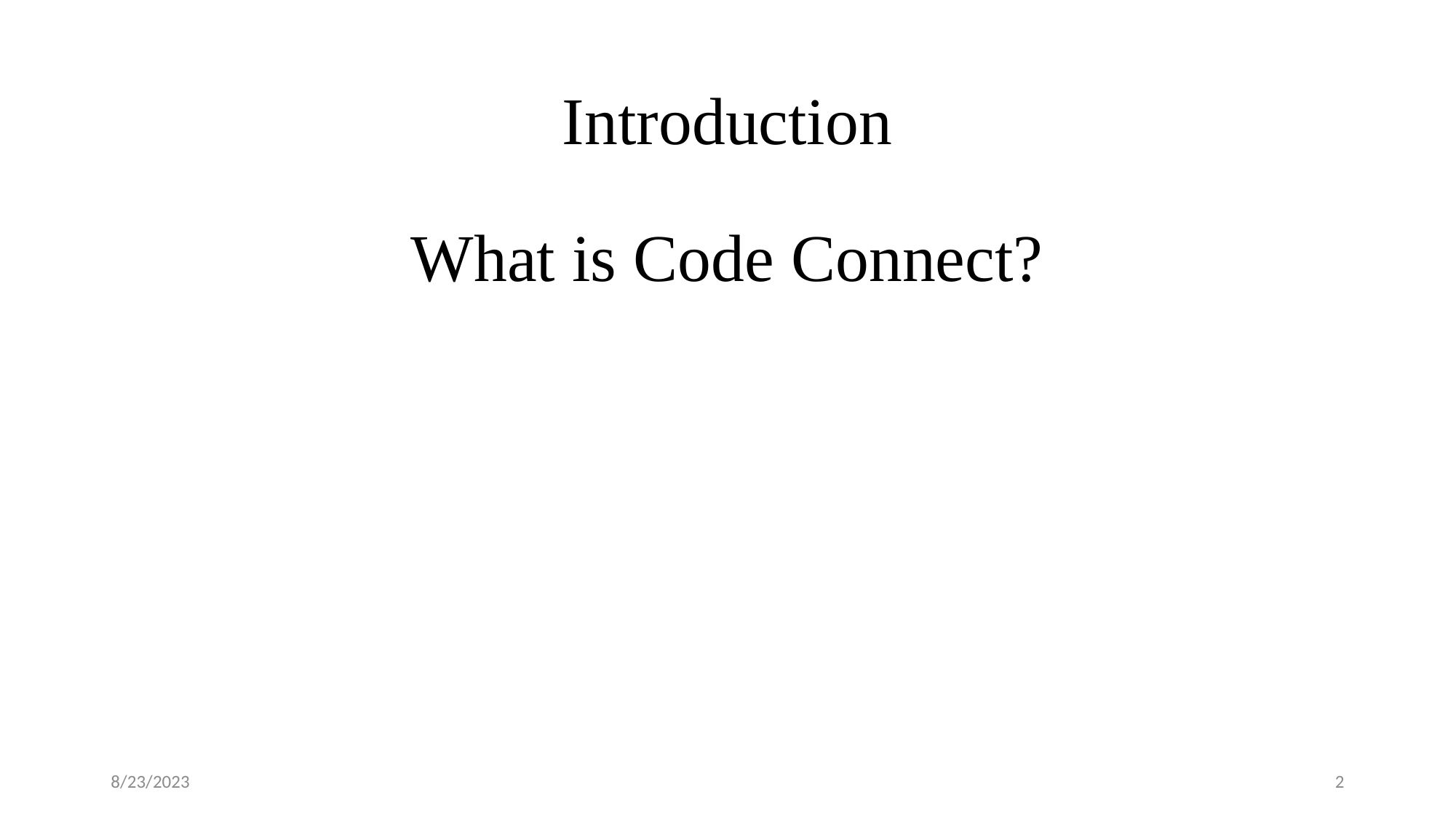

# Introduction
What is Code Connect?

8/23/2023
2